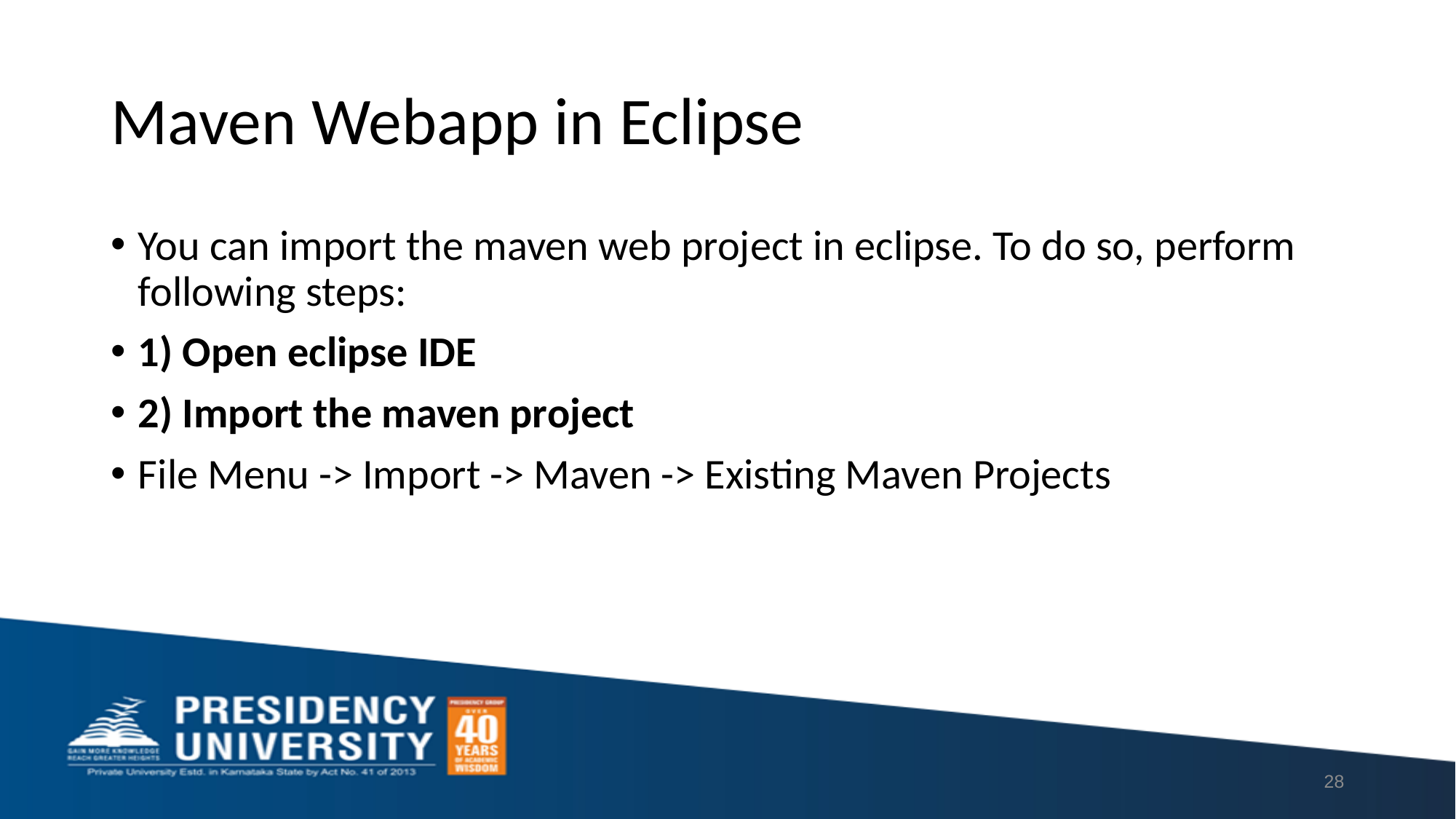

# Maven Webapp in Eclipse
You can import the maven web project in eclipse. To do so, perform following steps:
1) Open eclipse IDE
2) Import the maven project
File Menu -> Import -> Maven -> Existing Maven Projects

28